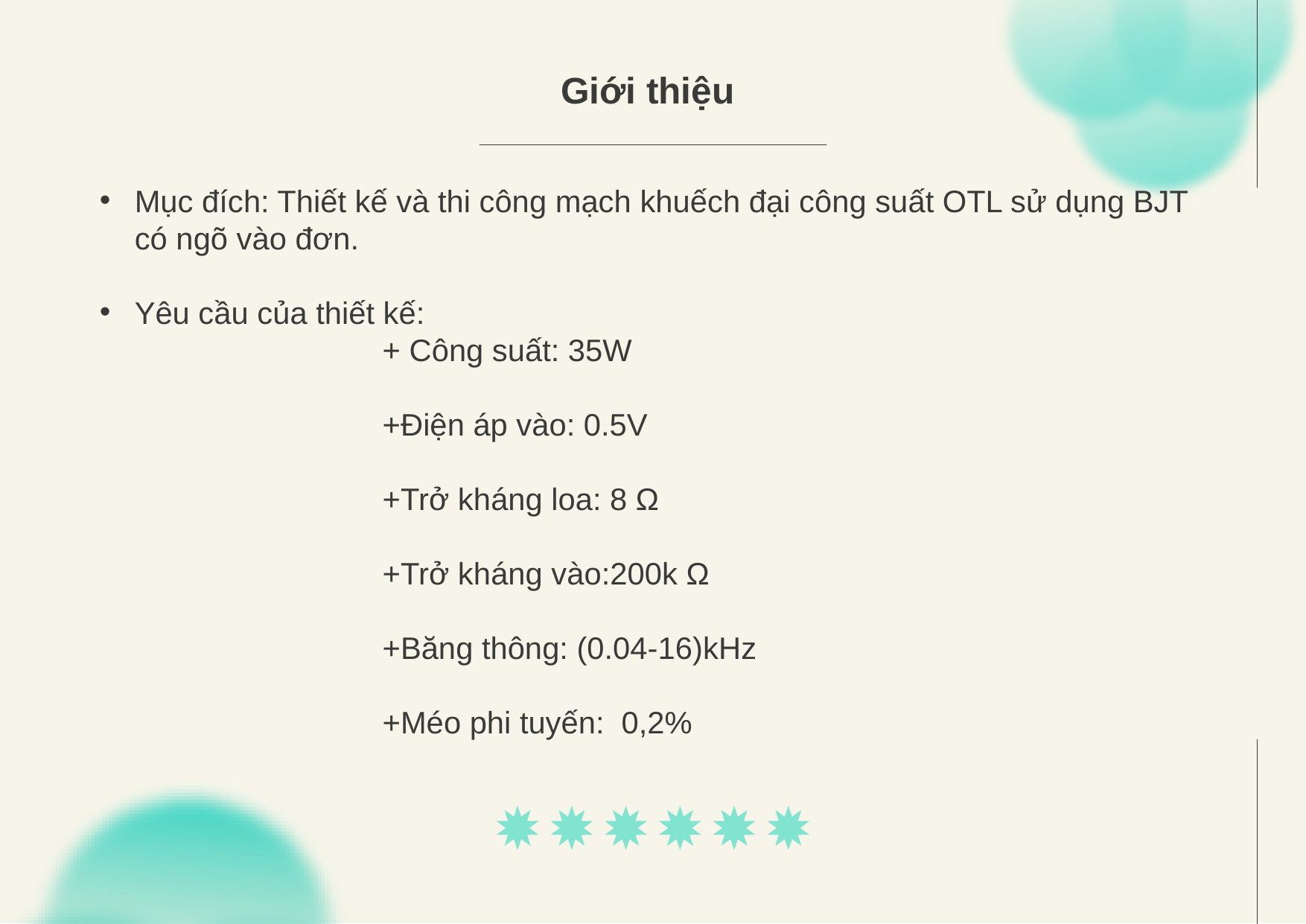

# Giới thiệu
Mục đích: Thiết kế và thi công mạch khuếch đại công suất OTL sử dụng BJT có ngõ vào đơn.

Yêu cầu của thiết kế:
                                 + Công suất: 35W

                                 +Điện áp vào: 0.5V

                                 +Trở kháng loa: 8 Ω

                                 +Trở kháng vào:200k Ω

                                 +Băng thông: (0.04-16)kHz

                                 +Méo phi tuyến:  0,2%